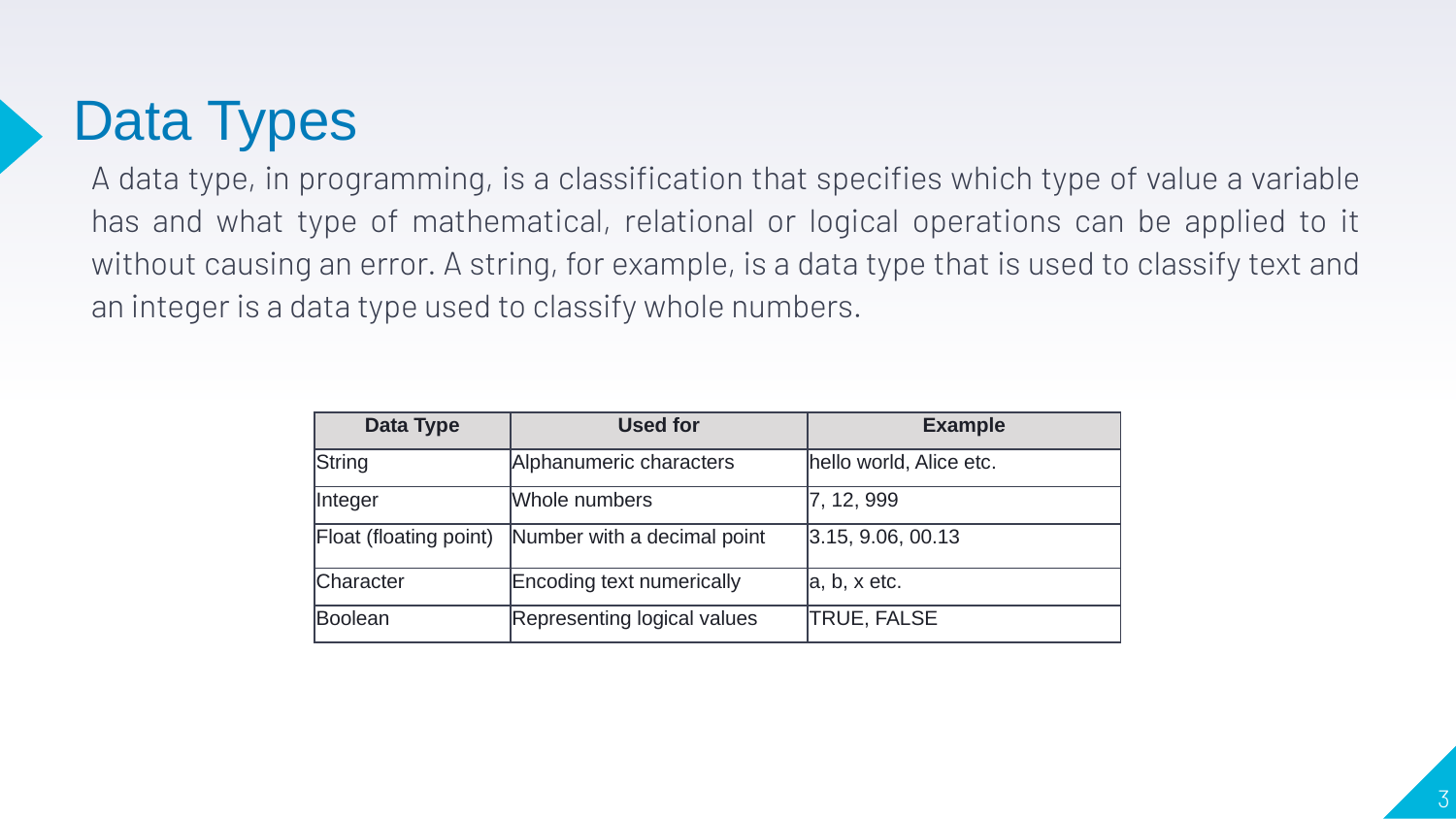

# Data Types
A data type, in programming, is a classification that specifies which type of value a variable has and what type of mathematical, relational or logical operations can be applied to it without causing an error. A string, for example, is a data type that is used to classify text and an integer is a data type used to classify whole numbers.

| Data Type | Used for | Example |
| --- | --- | --- |
| String | Alphanumeric characters | hello world, Alice etc. |
| Integer | Whole numbers | 7, 12, 999 |
| Float (floating point) | Number with a decimal point | 3.15, 9.06, 00.13 |
| Character | Encoding text numerically | a, b, x etc. |
| Boolean | Representing logical values | TRUE, FALSE |
3